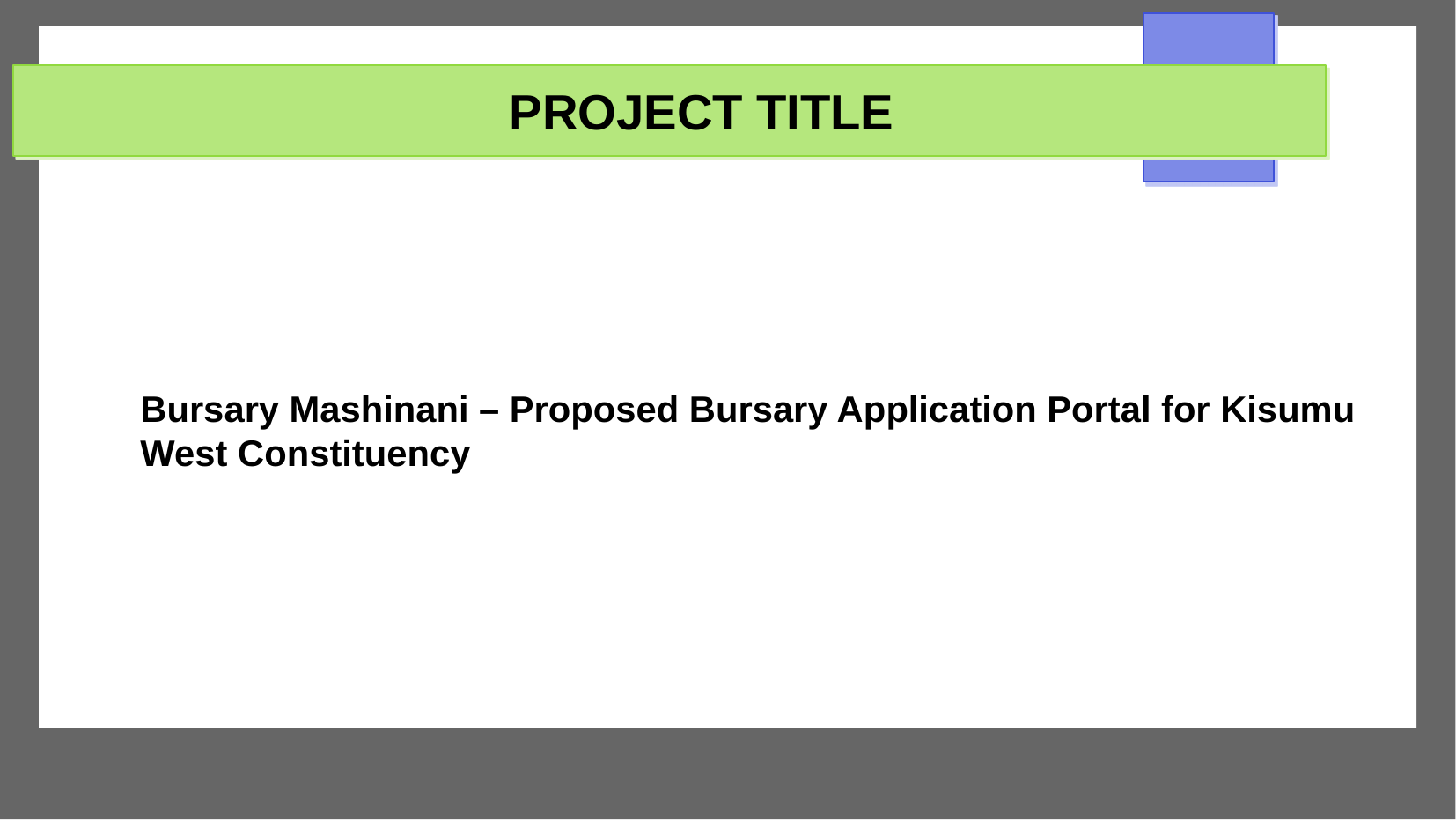

# PROJECT TITLE

Bursary Mashinani – Proposed Bursary Application Portal for Kisumu West Constituency